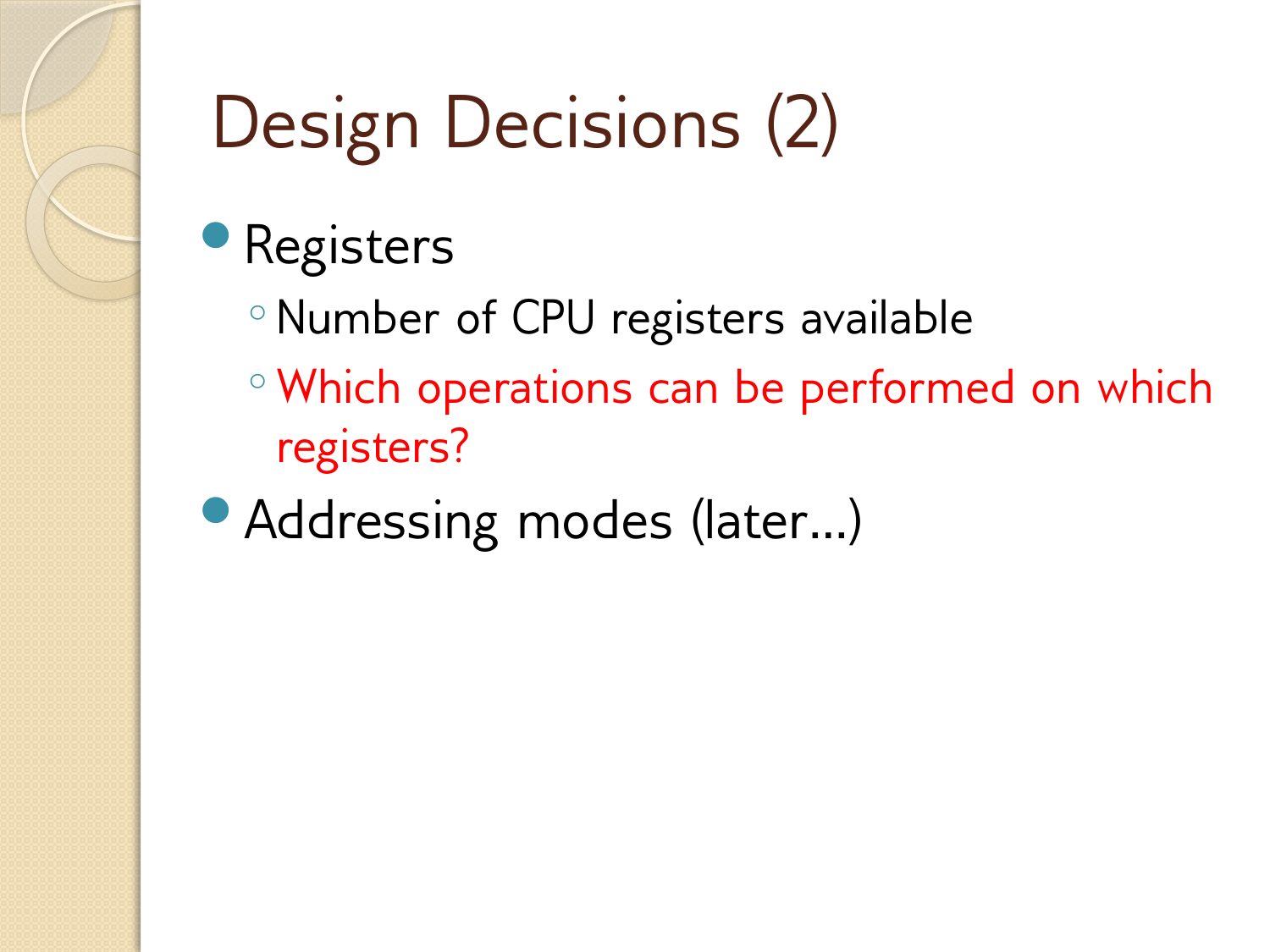

# Design Decisions (2)
Registers
Number of CPU registers available
Which operations can be performed on which registers?
Addressing modes (later…)